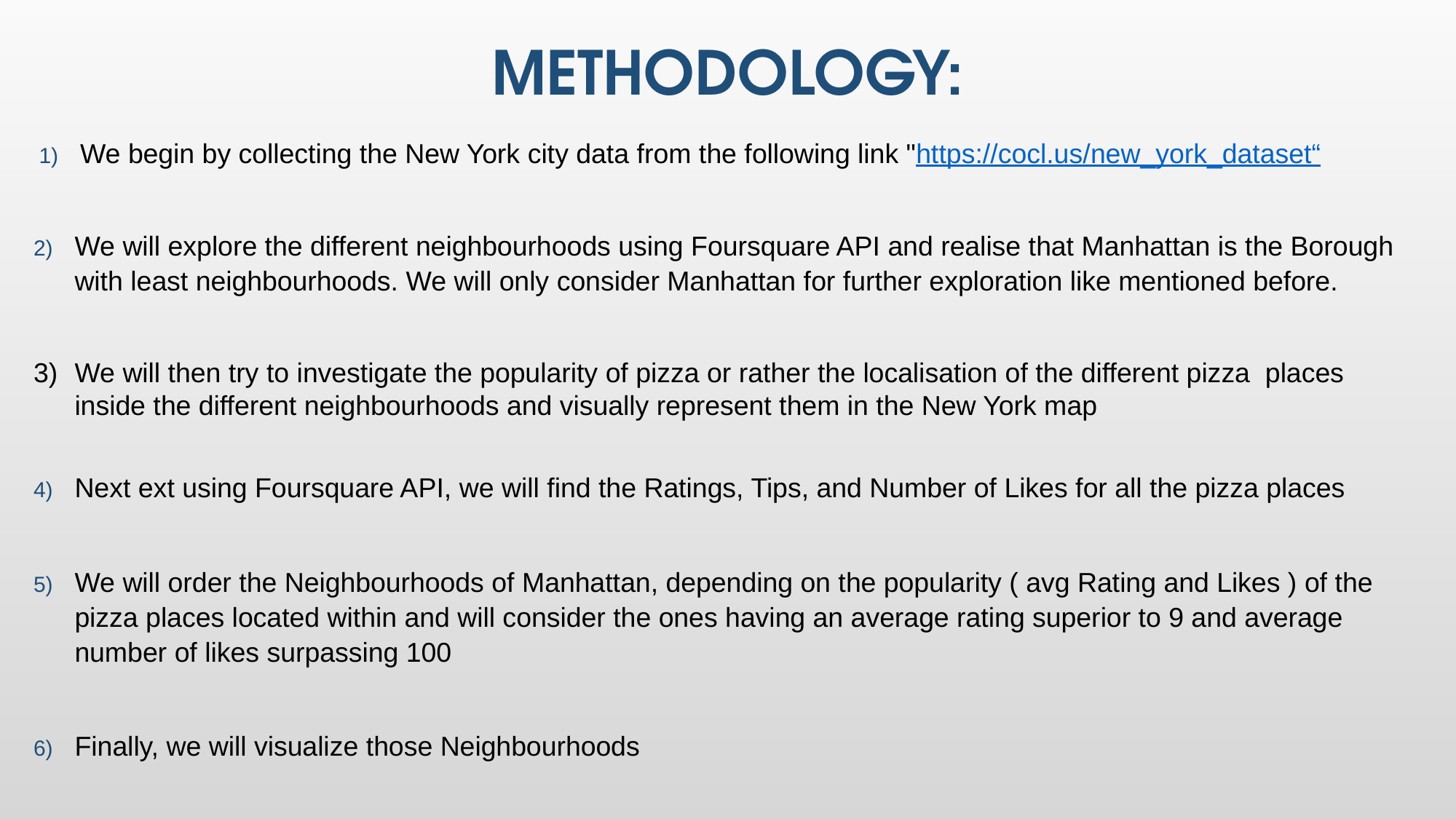

# Methodology:
We begin by collecting the New York city data from the following link "https://cocl.us/new_york_dataset“

We will explore the different neighbourhoods using Foursquare API and realise that Manhattan is the Borough   with least neighbourhoods. We will only consider Manhattan for further exploration like mentioned before.

We will then try to investigate the popularity of pizza or rather the localisation of the different pizza  places inside the different neighbourhoods and visually represent them in the New York map

Next ext using Foursquare API, we will find the Ratings, Tips, and Number of Likes for all the pizza places

We will order the Neighbourhoods of Manhattan, depending on the popularity ( avg Rating and Likes ) of the pizza places located within and will consider the ones having an average rating superior to 9 and average number of likes surpassing 100

Finally, we will visualize those Neighbourhoods